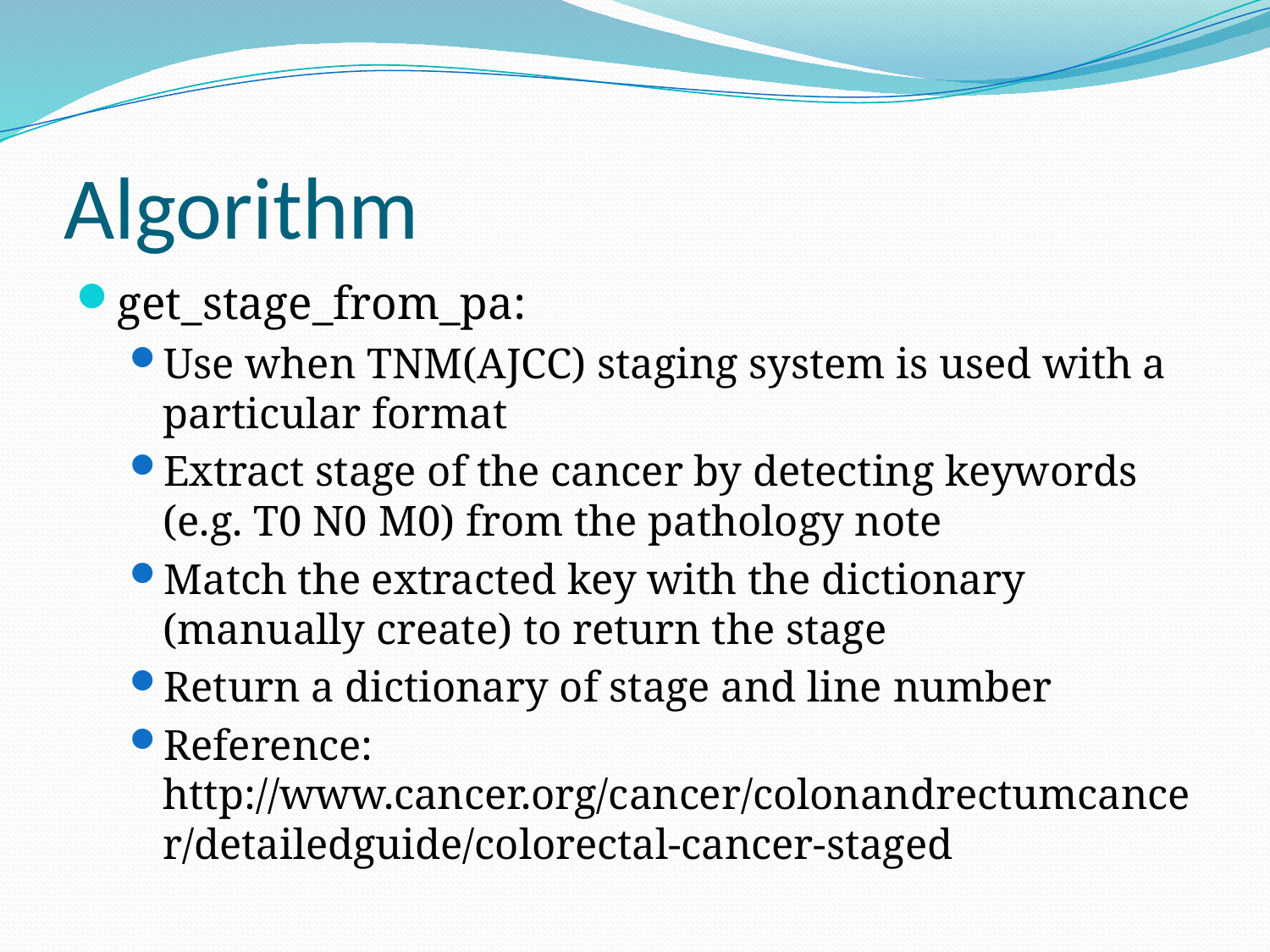

# Algorithm
get_stage_from_pa:
Use when TNM(AJCC) staging system is used with a particular format
Extract stage of the cancer by detecting keywords (e.g. T0 N0 M0) from the pathology note
Match the extracted key with the dictionary (manually create) to return the stage
Return a dictionary of stage and line number
Reference: http://www.cancer.org/cancer/colonandrectumcancer/detailedguide/colorectal-cancer-staged